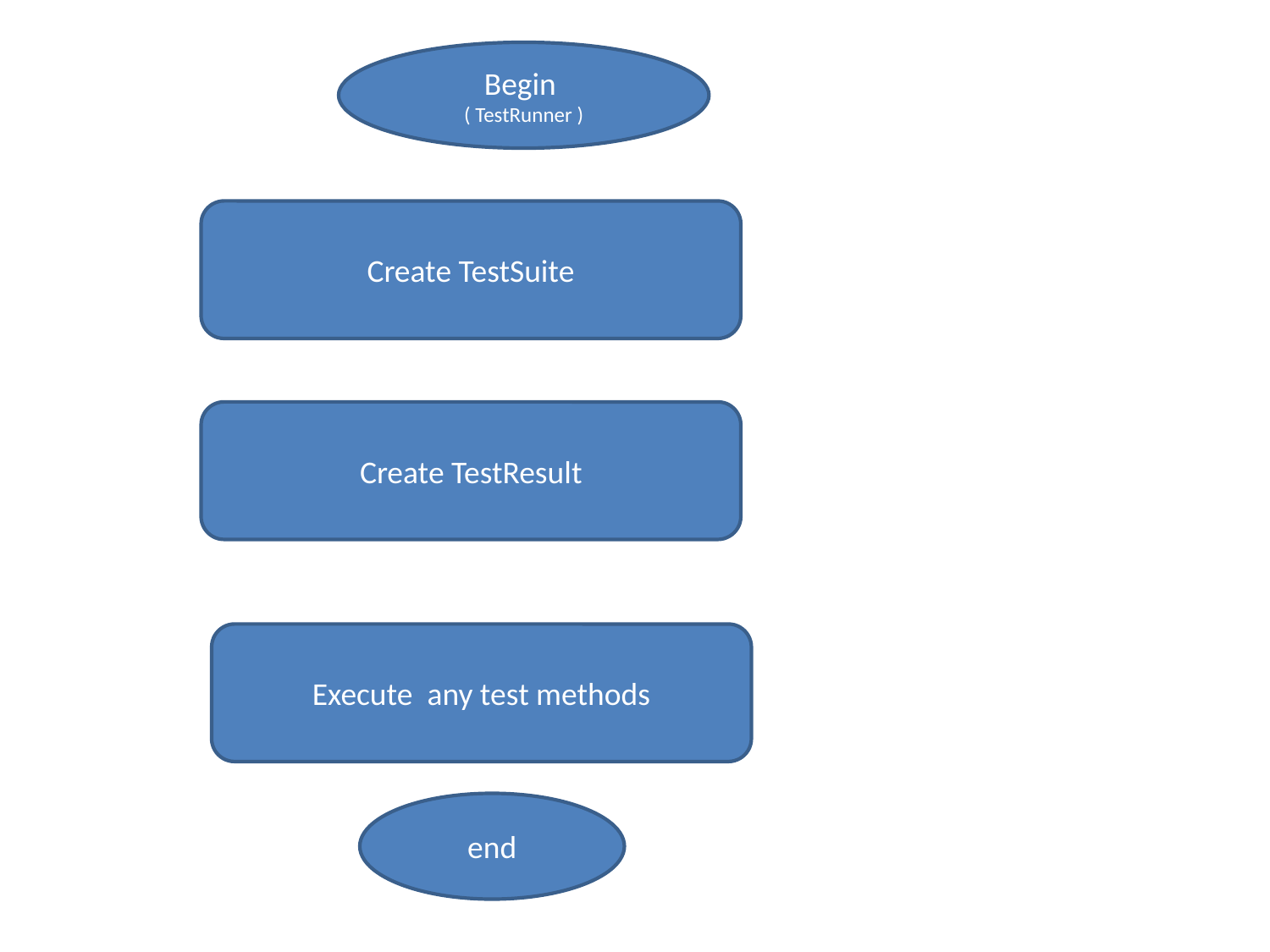

Begin
( TestRunner )
Create TestSuite
Create TestResult
Execute  any test methods
end